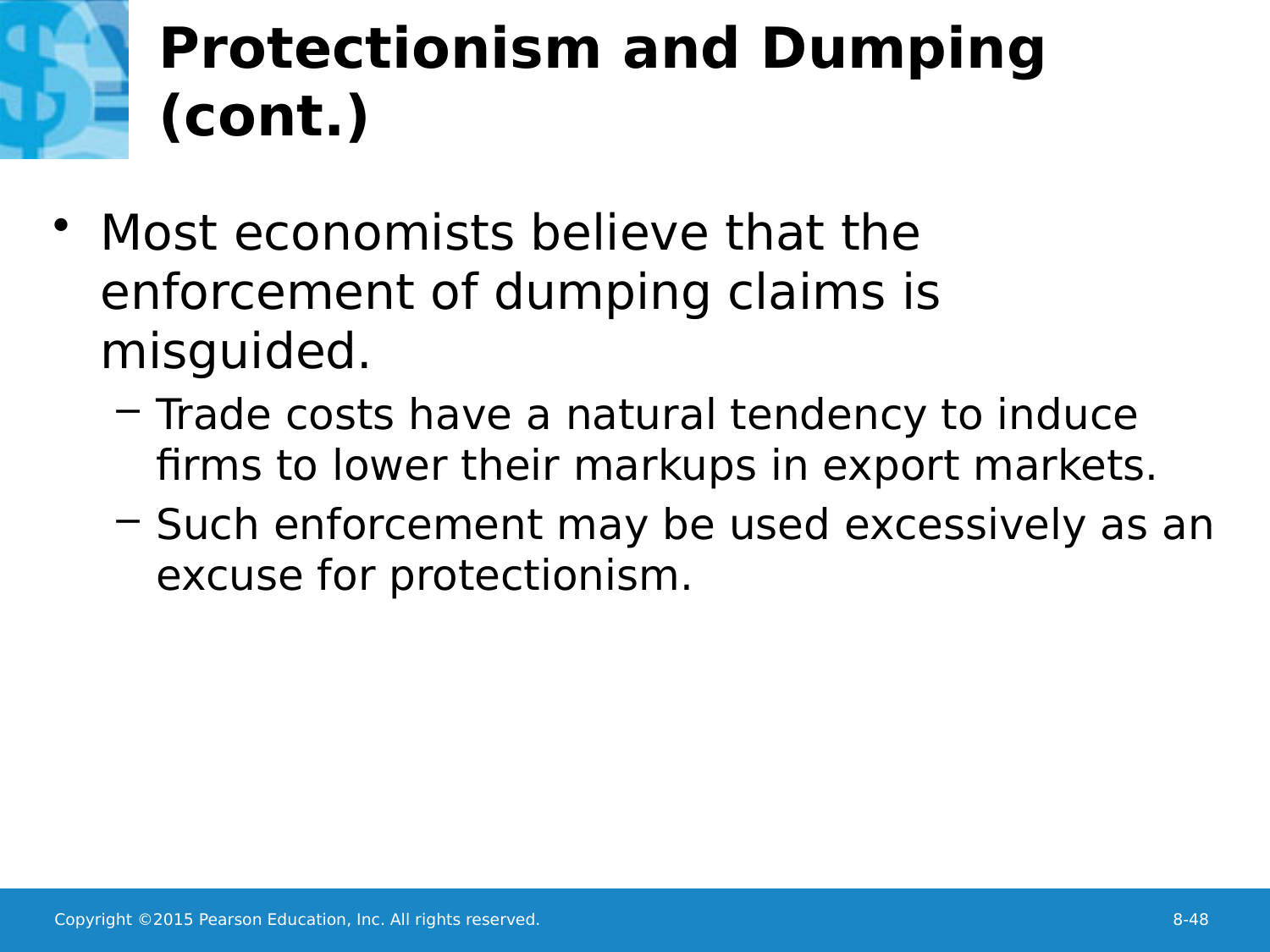

# Protectionism and Dumping (cont.)
Most economists believe that the enforcement of dumping claims is misguided.
Trade costs have a natural tendency to induce firms to lower their markups in export markets.
Such enforcement may be used excessively as an excuse for protectionism.